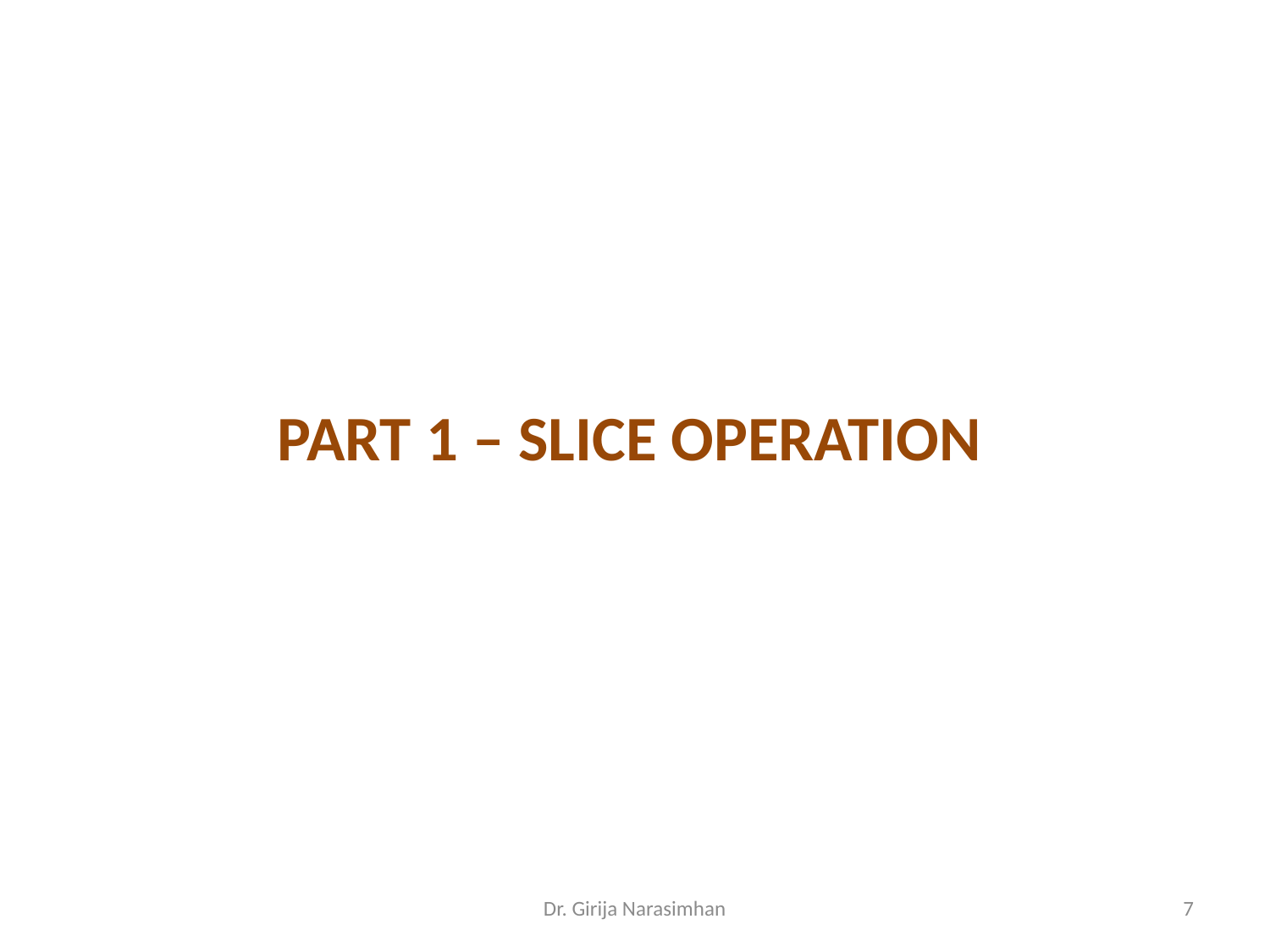

PART 1 – SLICE OPERATION
Dr. Girija Narasimhan
7